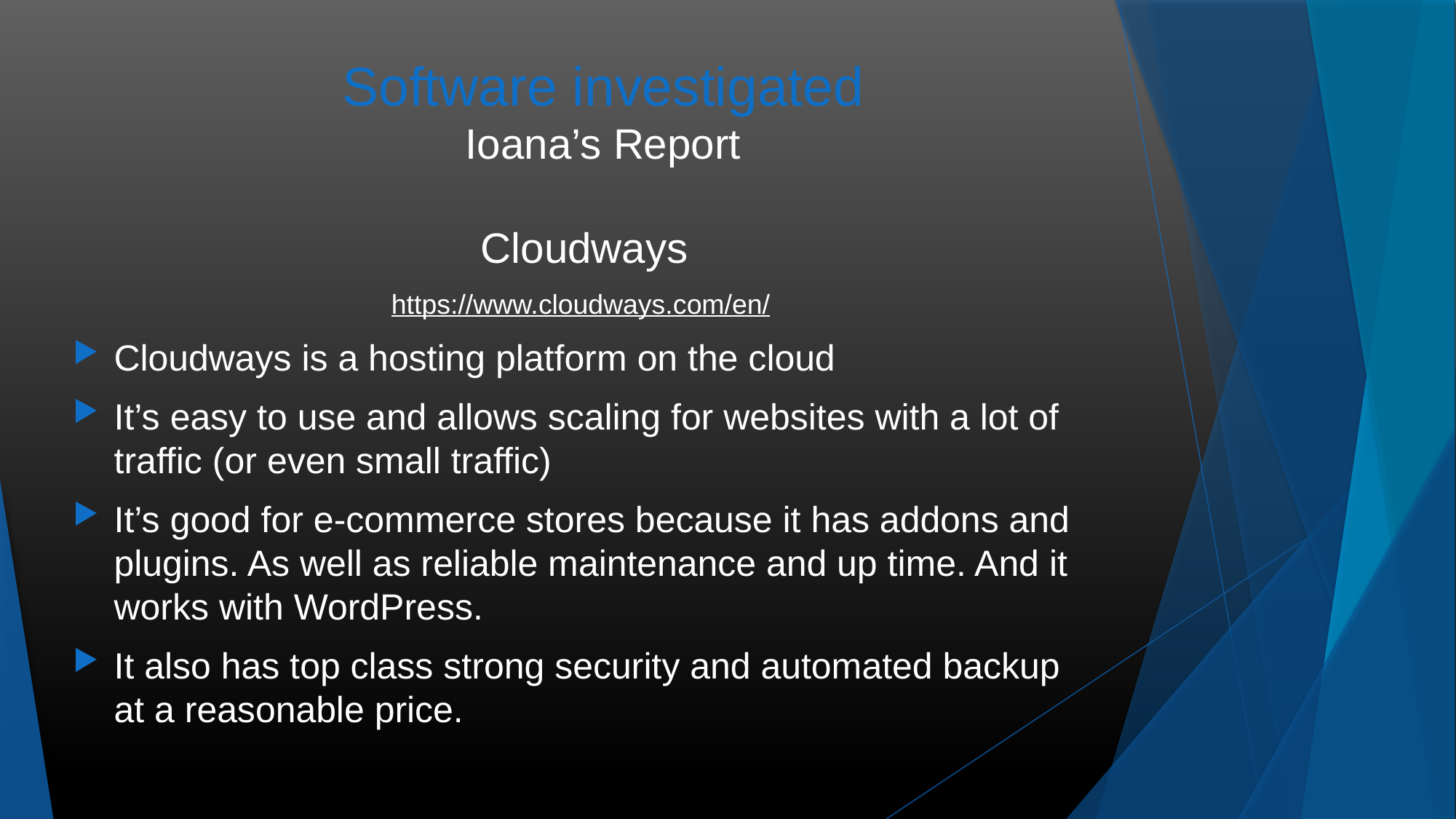

# Software investigated Ioana’s Report
Cloudways
https://www.cloudways.com/en/
Cloudways is a hosting platform on the cloud
It’s easy to use and allows scaling for websites with a lot of traffic (or even small traffic)
It’s good for e-commerce stores because it has addons and plugins. As well as reliable maintenance and up time. And it works with WordPress.
It also has top class strong security and automated backup at a reasonable price.